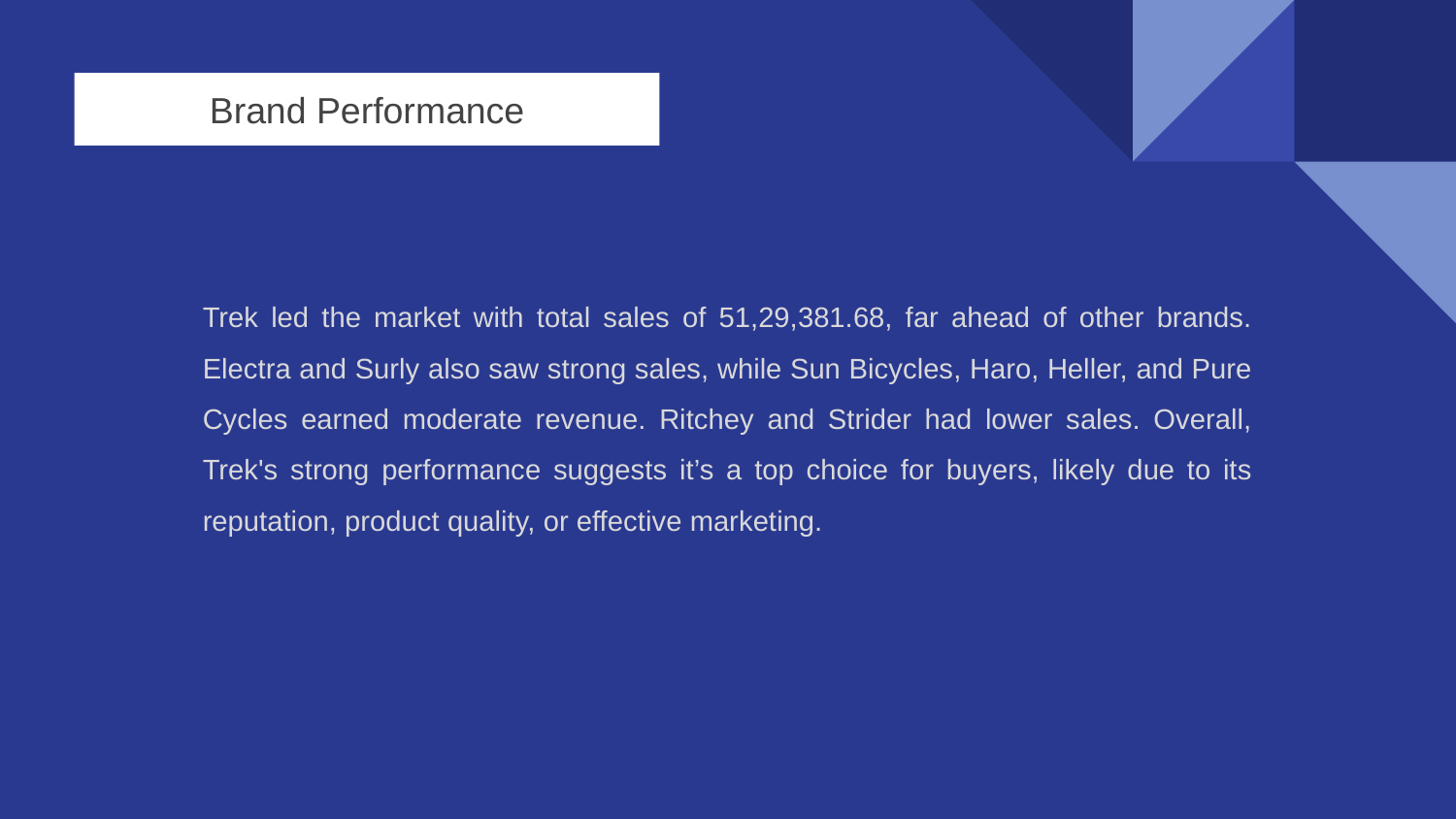

Brand Performance
Trek led the market with total sales of 51,29,381.68, far ahead of other brands. Electra and Surly also saw strong sales, while Sun Bicycles, Haro, Heller, and Pure Cycles earned moderate revenue. Ritchey and Strider had lower sales. Overall, Trek's strong performance suggests it’s a top choice for buyers, likely due to its reputation, product quality, or effective marketing.